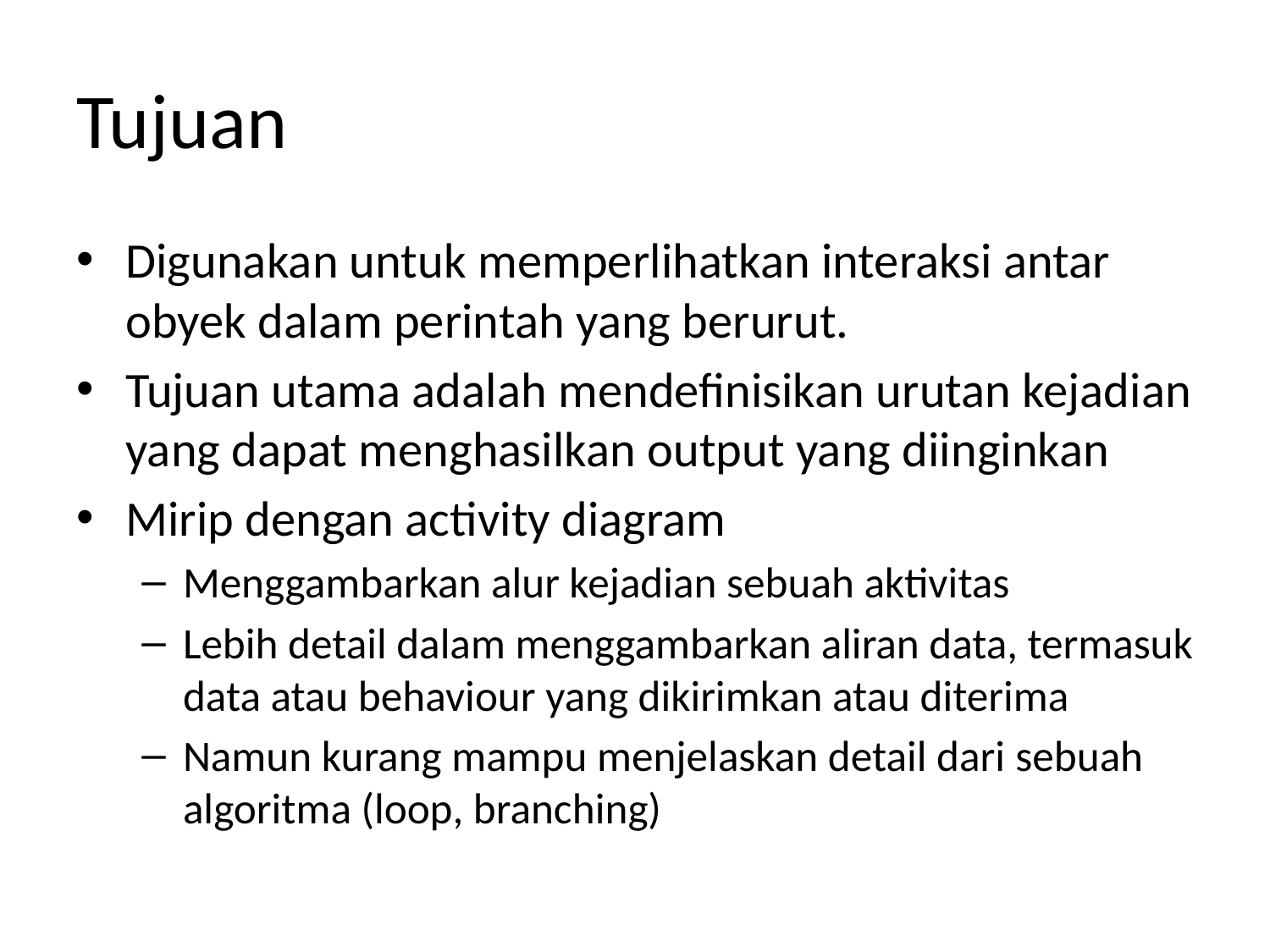

# Tujuan
Digunakan untuk memperlihatkan interaksi antar obyek dalam perintah yang berurut.
Tujuan utama adalah mendefinisikan urutan kejadian yang dapat menghasilkan output yang diinginkan
Mirip dengan activity diagram
Menggambarkan alur kejadian sebuah aktivitas
Lebih detail dalam menggambarkan aliran data, termasuk data atau behaviour yang dikirimkan atau diterima
Namun kurang mampu menjelaskan detail dari sebuah algoritma (loop, branching)